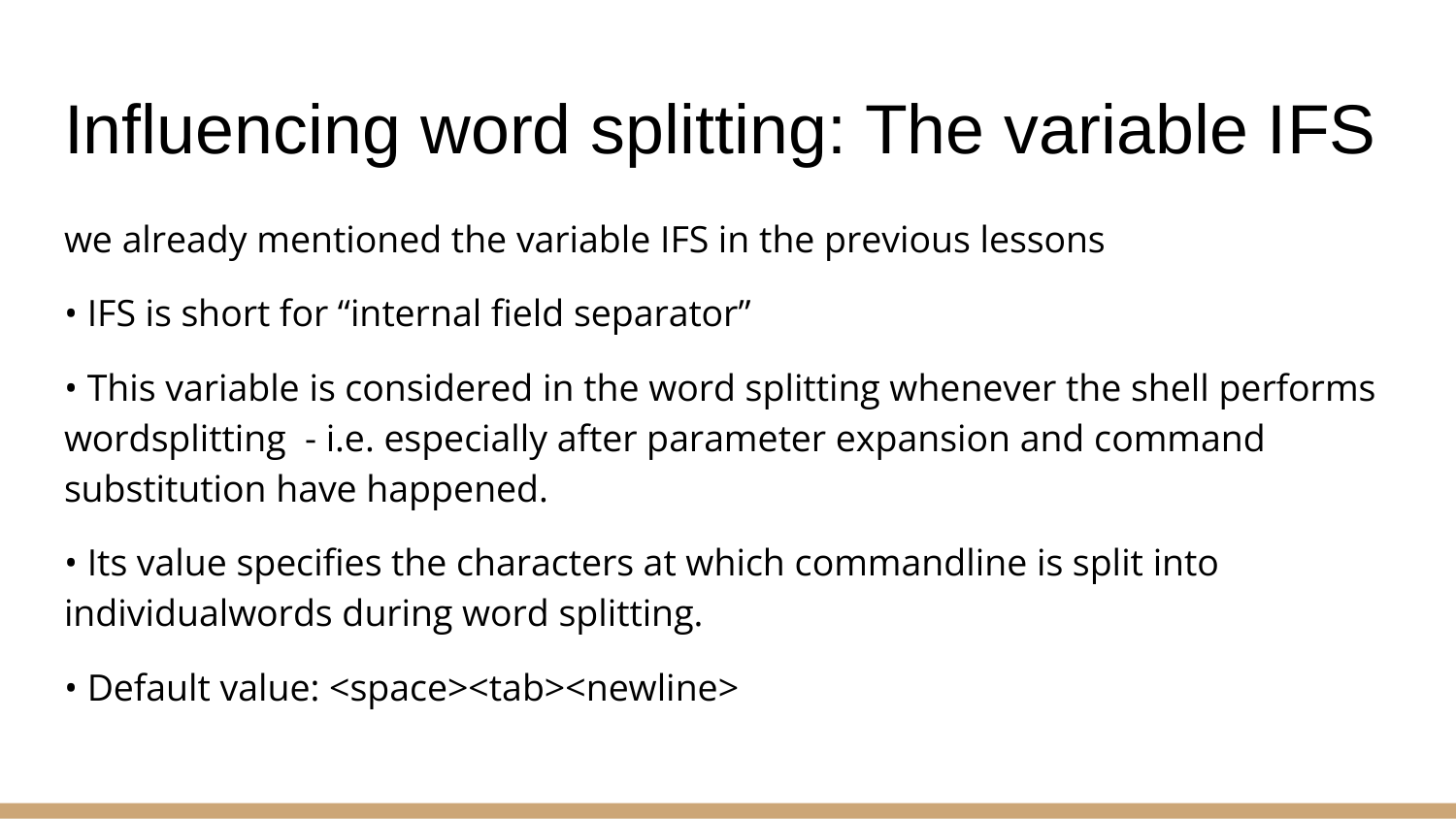

# Influencing word splitting: The variable IFS
we already mentioned the variable IFS in the previous lessons
• IFS is short for “internal field separator”
• This variable is considered in the word splitting whenever the shell performs wordsplitting  - i.e. especially after parameter expansion and command substitution have happened.
• Its value specifies the characters at which commandline is split into individualwords during word splitting.
• Default value: <space><tab><newline>